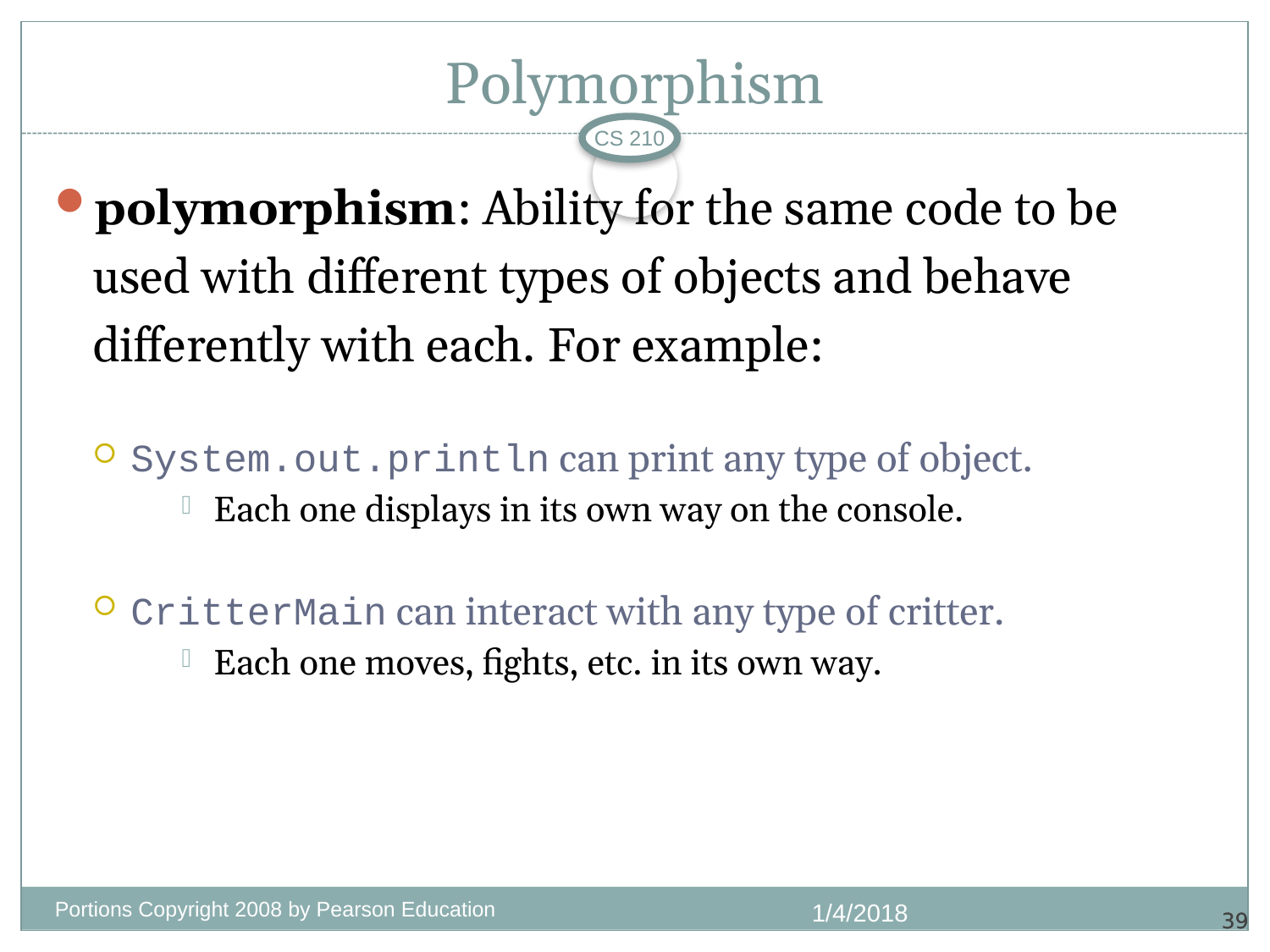

# Polymorphism
CS 210
polymorphism: Ability for the same code to be used with different types of objects and behave differently with each. For example:

System.out.println can print any type of object.
Each one displays in its own way on the console.

CritterMain can interact with any type of critter.
Each one moves, fights, etc. in its own way.
Portions Copyright 2008 by Pearson Education
1/4/2018